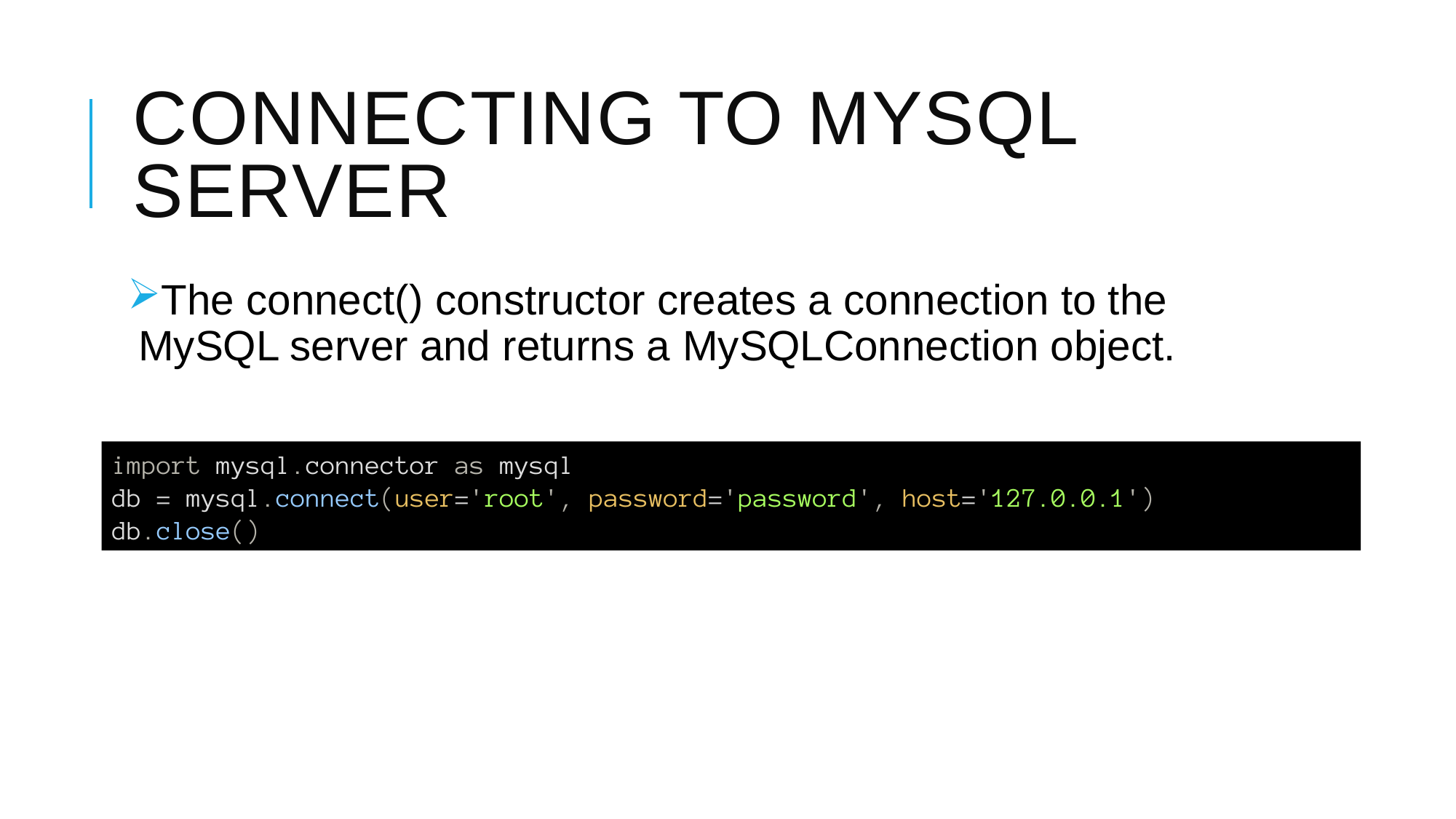

# Connecting to MySQL Server
The connect() constructor creates a connection to the MySQL server and returns a MySQLConnection object.

import mysql.connector as mysql
db = mysql.connect(user='root', password='password', host='127.0.0.1')
db.close()